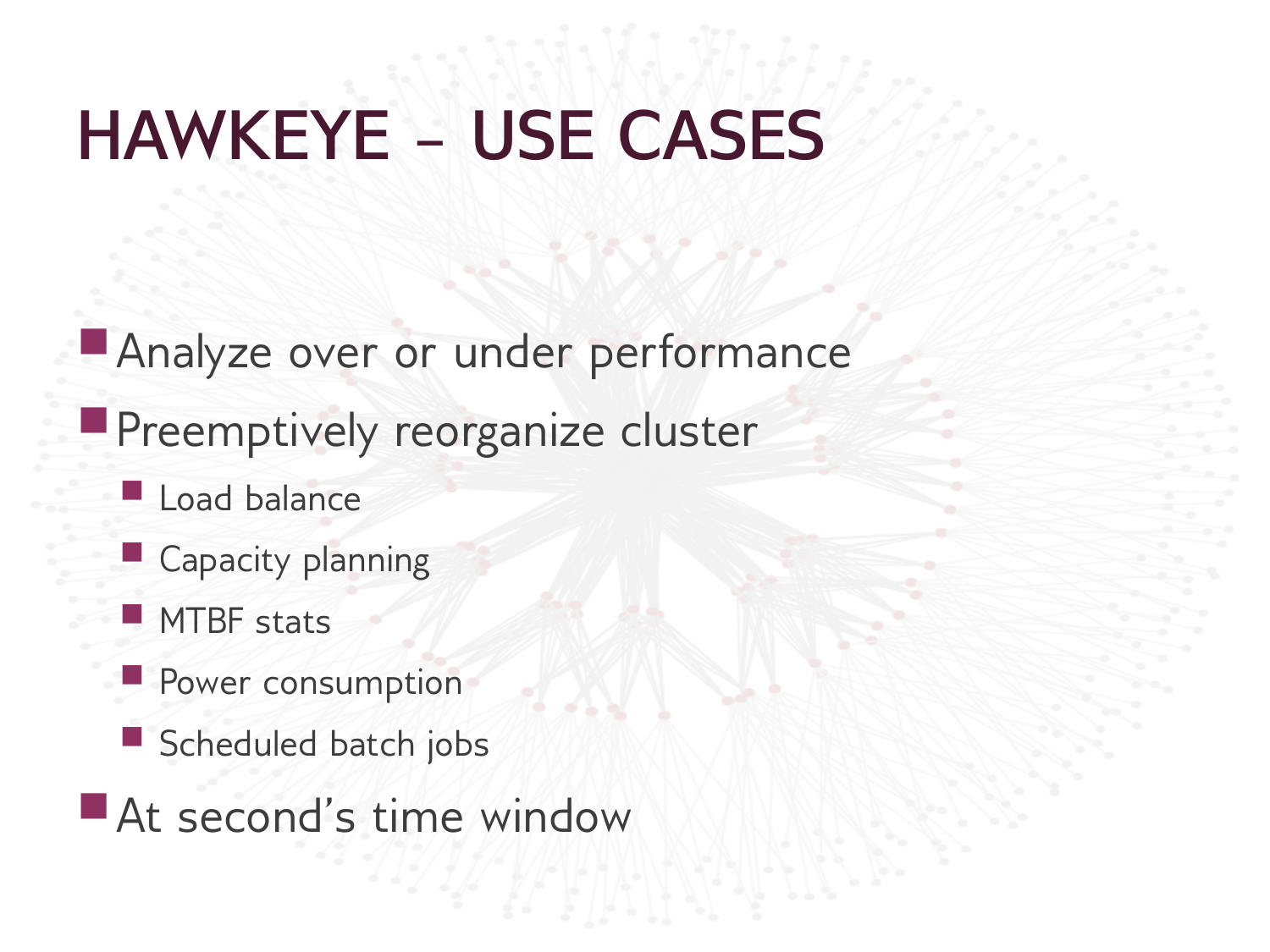

# Hawkeye – Use cases

Analyze over or under performance
Preemptively reorganize cluster
Load balance
Capacity planning
MTBF stats
Power consumption
Scheduled batch jobs
At second’s time window